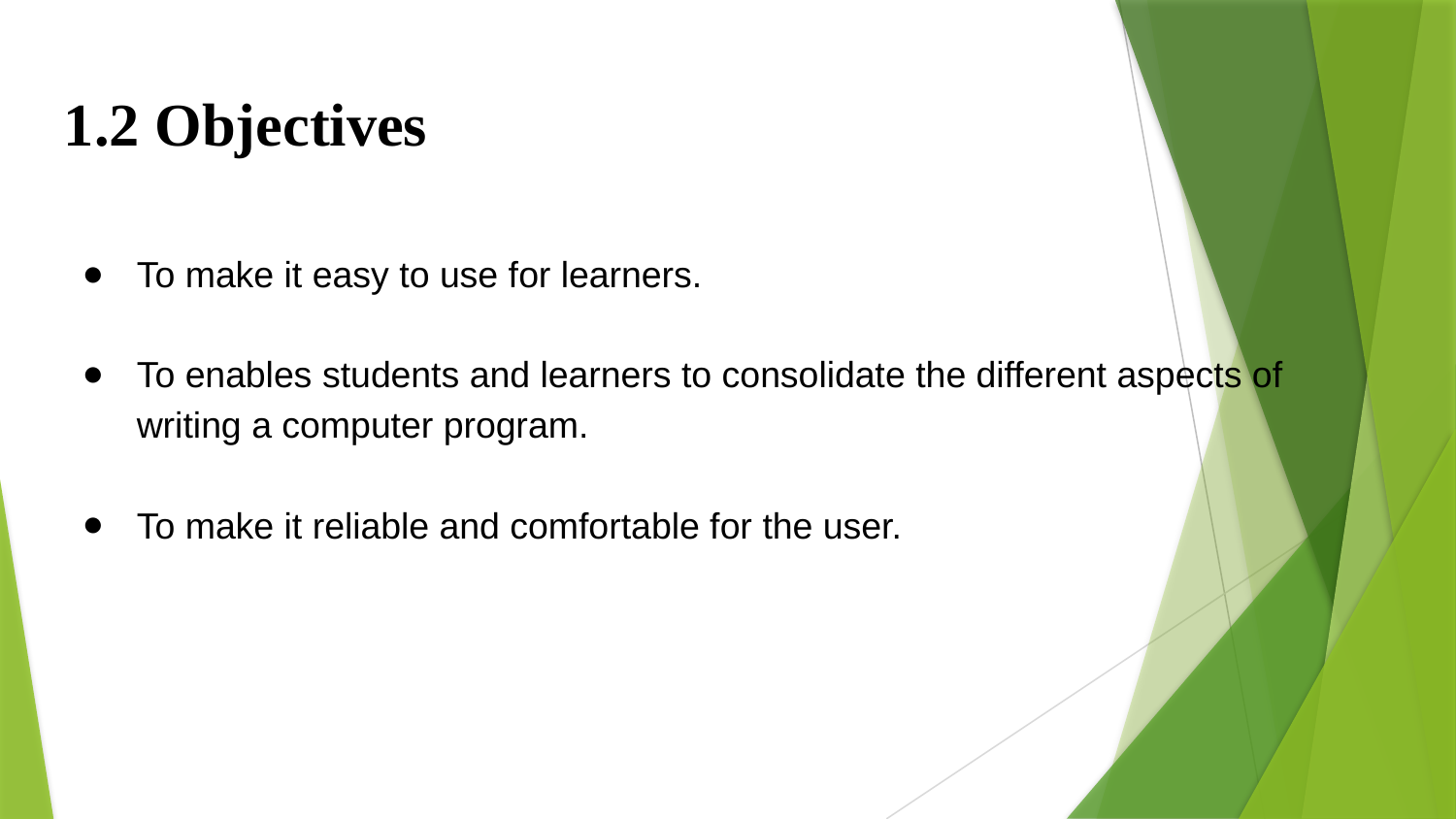

1.2 Objectives

To make it easy to use for learners.

To enables students and learners to consolidate the different aspects of writing a computer program.

To make it reliable and comfortable for the user.